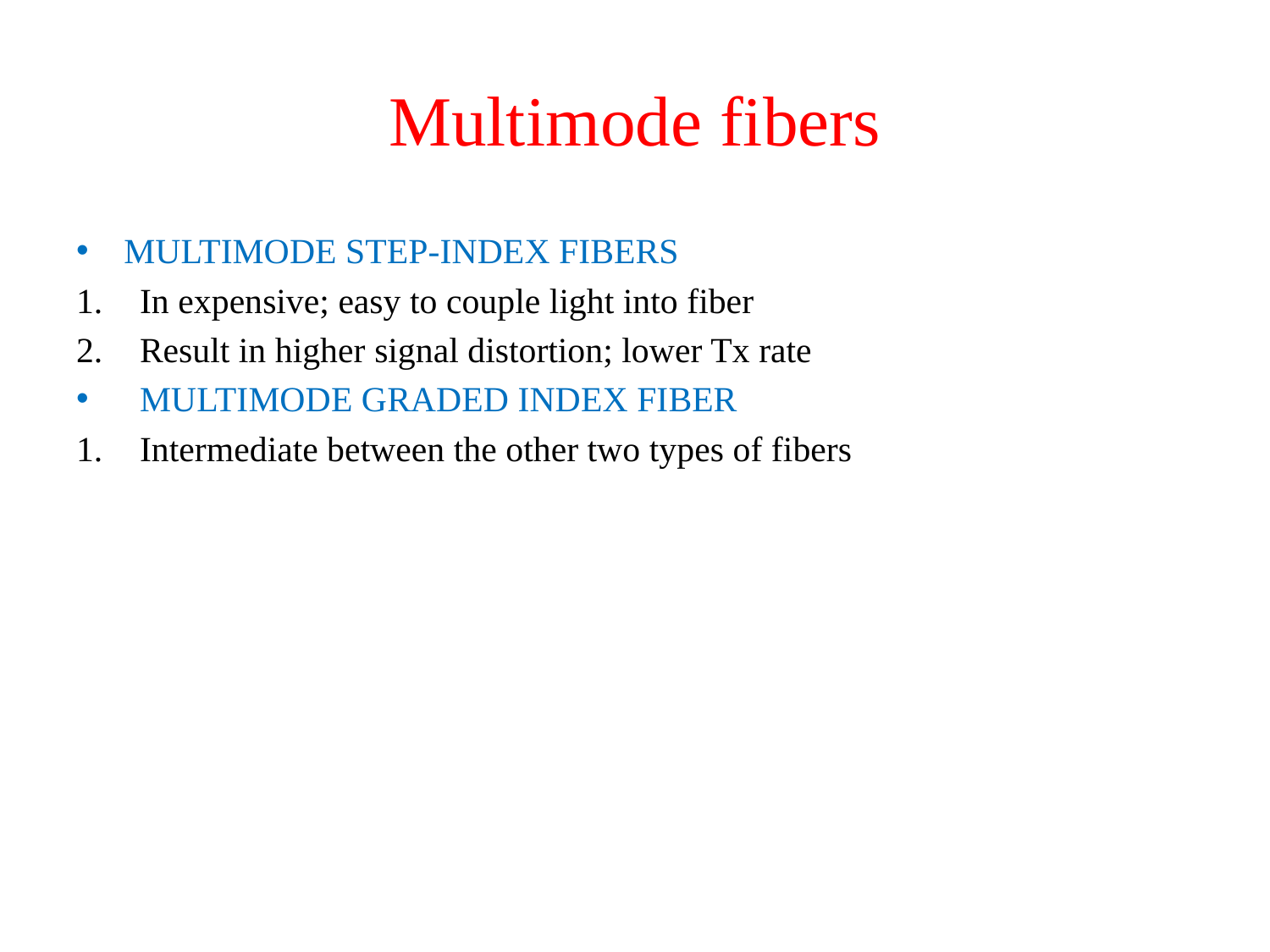

# Multimode fibers

MULTIMODE STEP-INDEX FIBERS
In expensive; easy to couple light into fiber
Result in higher signal distortion; lower Tx rate
MULTIMODE GRADED INDEX FIBER
Intermediate between the other two types of fibers